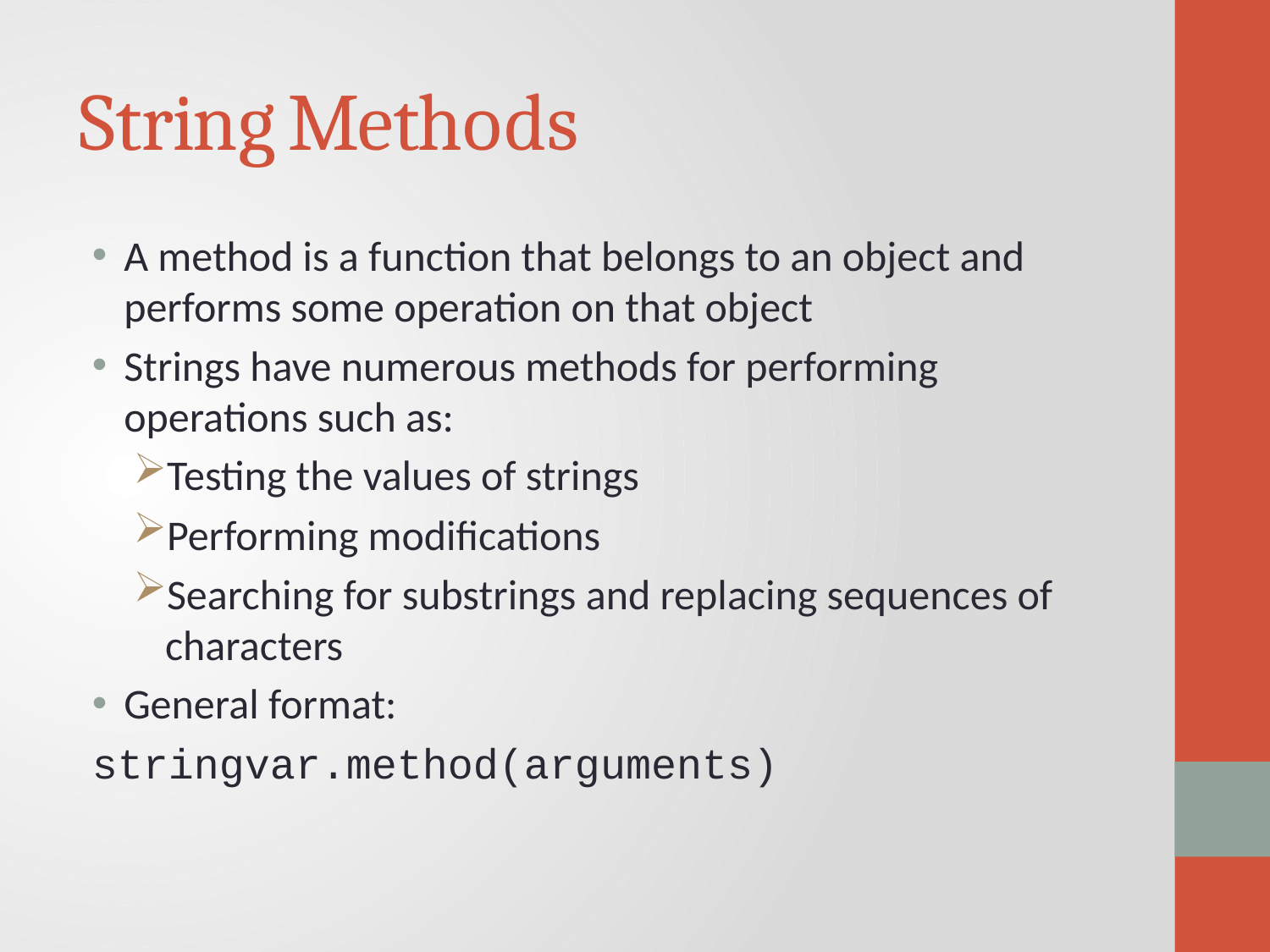

# String Methods
A method is a function that belongs to an object and performs some operation on that object
Strings have numerous methods for performing operations such as:
Testing the values of strings
Performing modifications
Searching for substrings and replacing sequences of characters
General format:
stringvar.method(arguments)